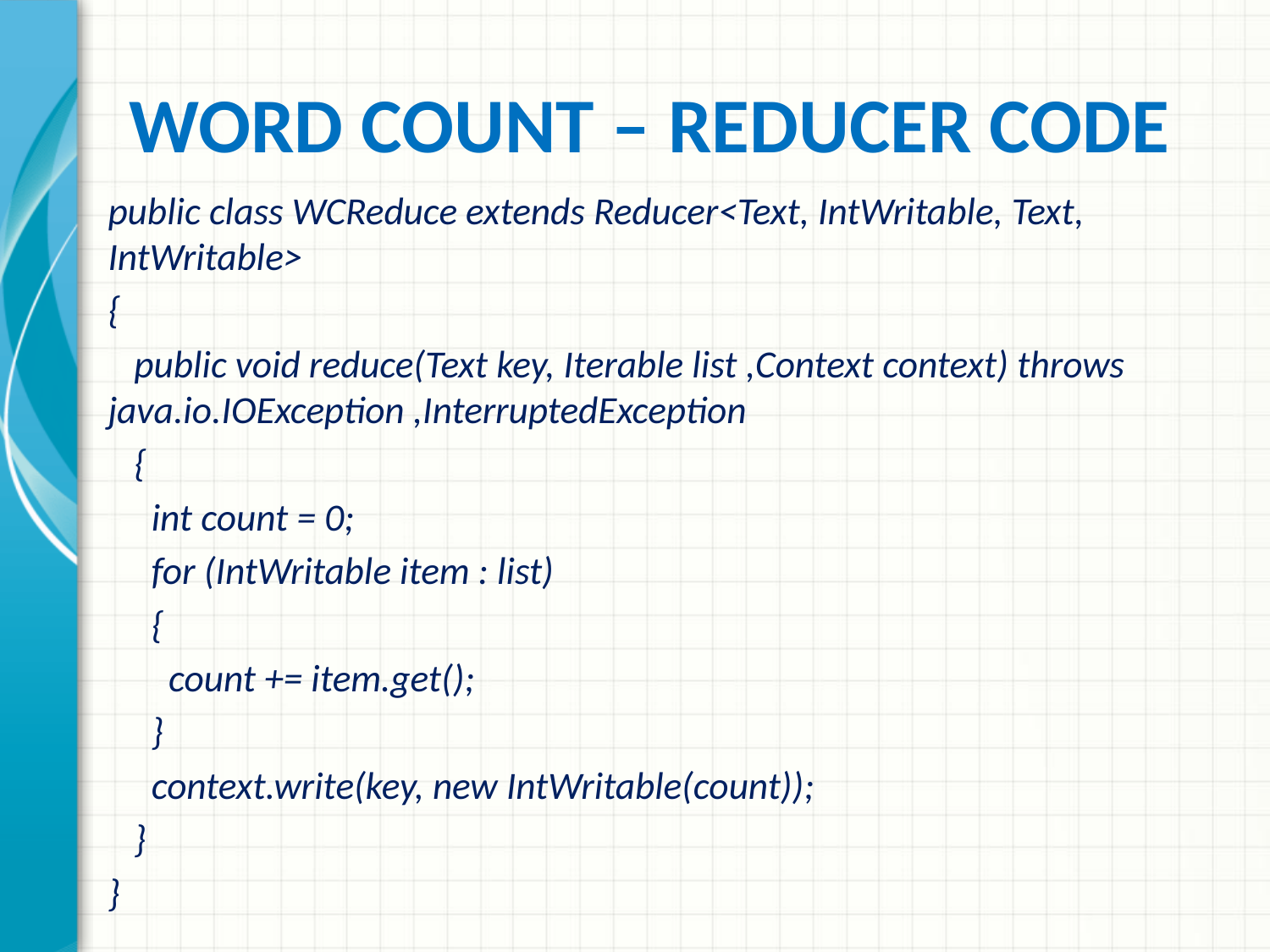

# Word Count – Reducer code
public class WCReduce extends Reducer<Text, IntWritable, Text, IntWritable>
{
   public void reduce(Text key, Iterable list ,Context context) throws java.io.IOException ,InterruptedException
   {
     int count = 0;
     for (IntWritable item : list)
     {
       count += item.get();
     }
     context.write(key, new IntWritable(count));
   }
}